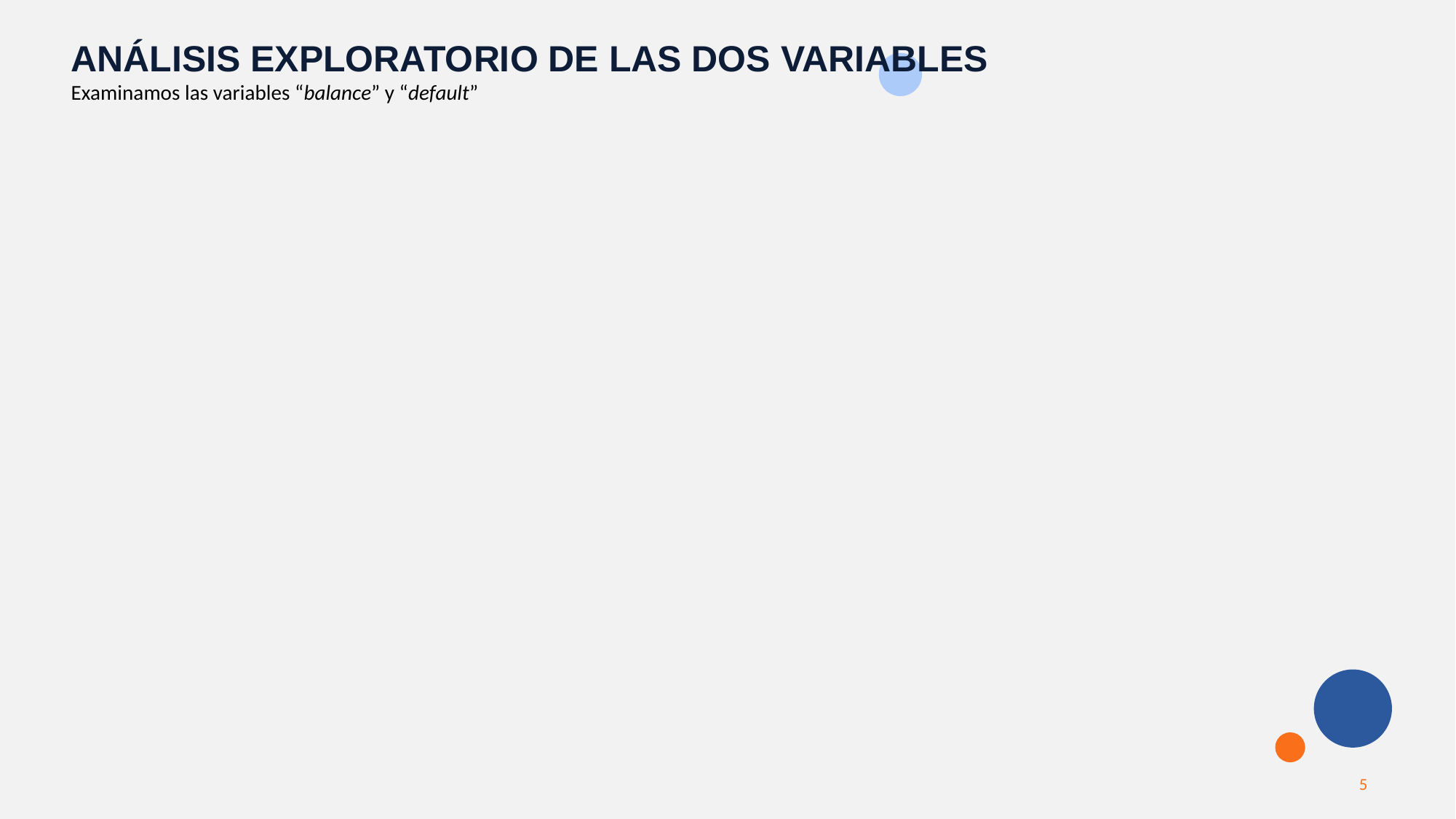

ANÁLISIS EXPLORATORIO DE LAS DOS VARIABLES
Examinamos las variables “balance” y “default”